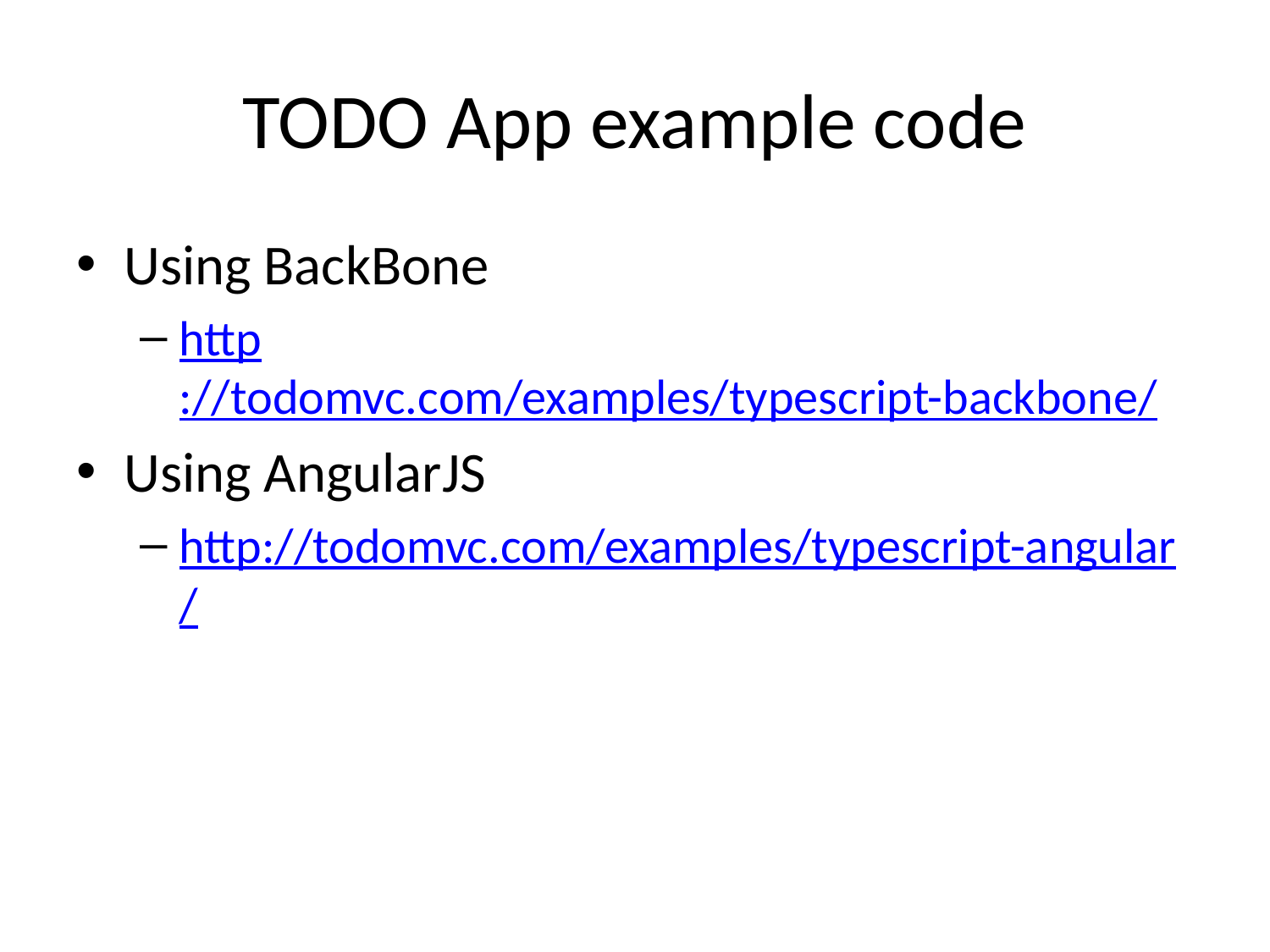

# TODO App example code
Using BackBone
http://todomvc.com/examples/typescript-backbone/
Using AngularJS
http://todomvc.com/examples/typescript-angular/